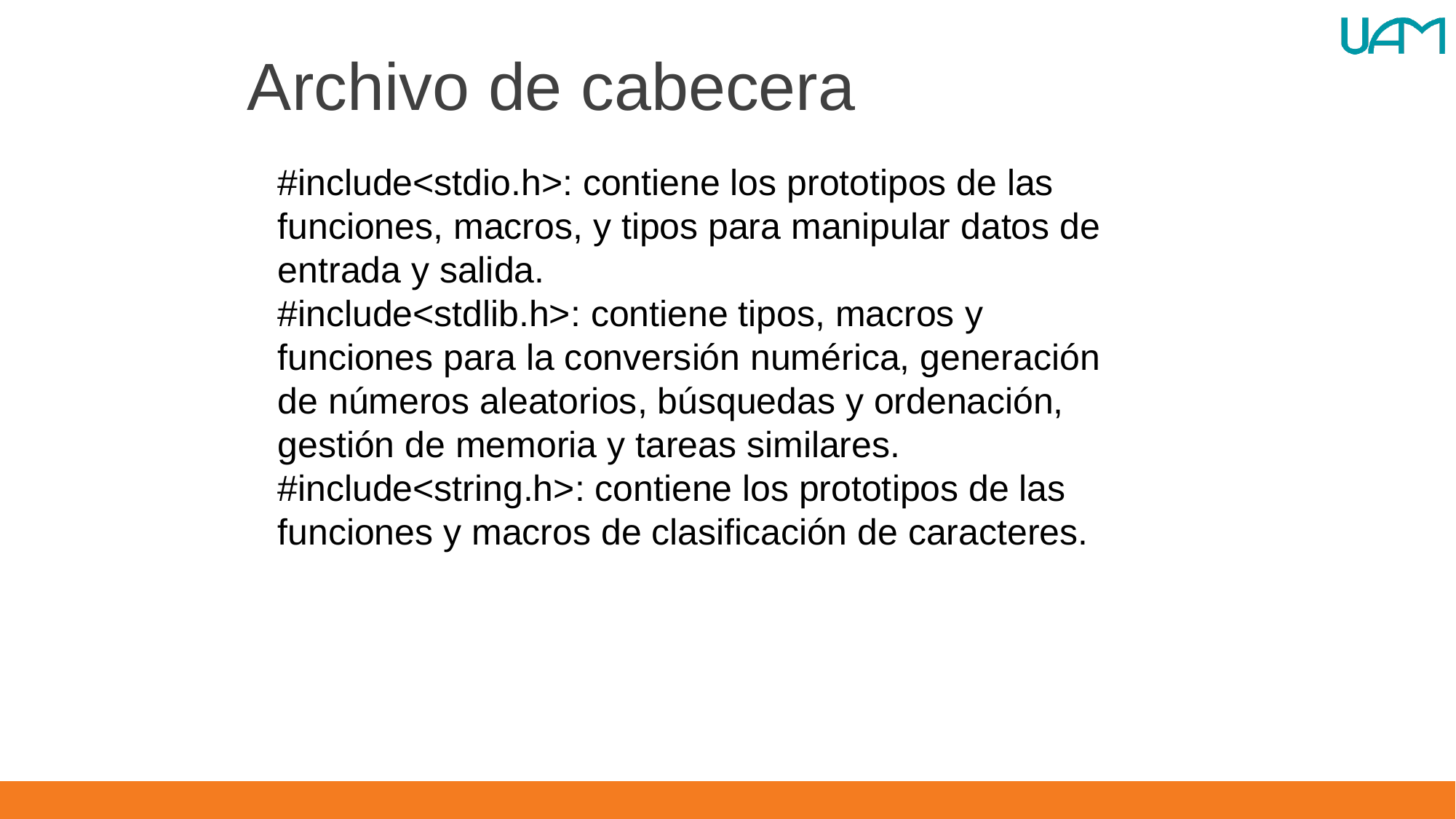

# Archivo de cabecera
#include<stdio.h>: contiene los prototipos de las funciones, macros, y tipos para manipular datos de entrada y salida.
#include<stdlib.h>: contiene tipos, macros y funciones para la conversión numérica, generación de números aleatorios, búsquedas y ordenación, gestión de memoria y tareas similares.
#include<string.h>: contiene los prototipos de las funciones y macros de clasificación de caracteres.